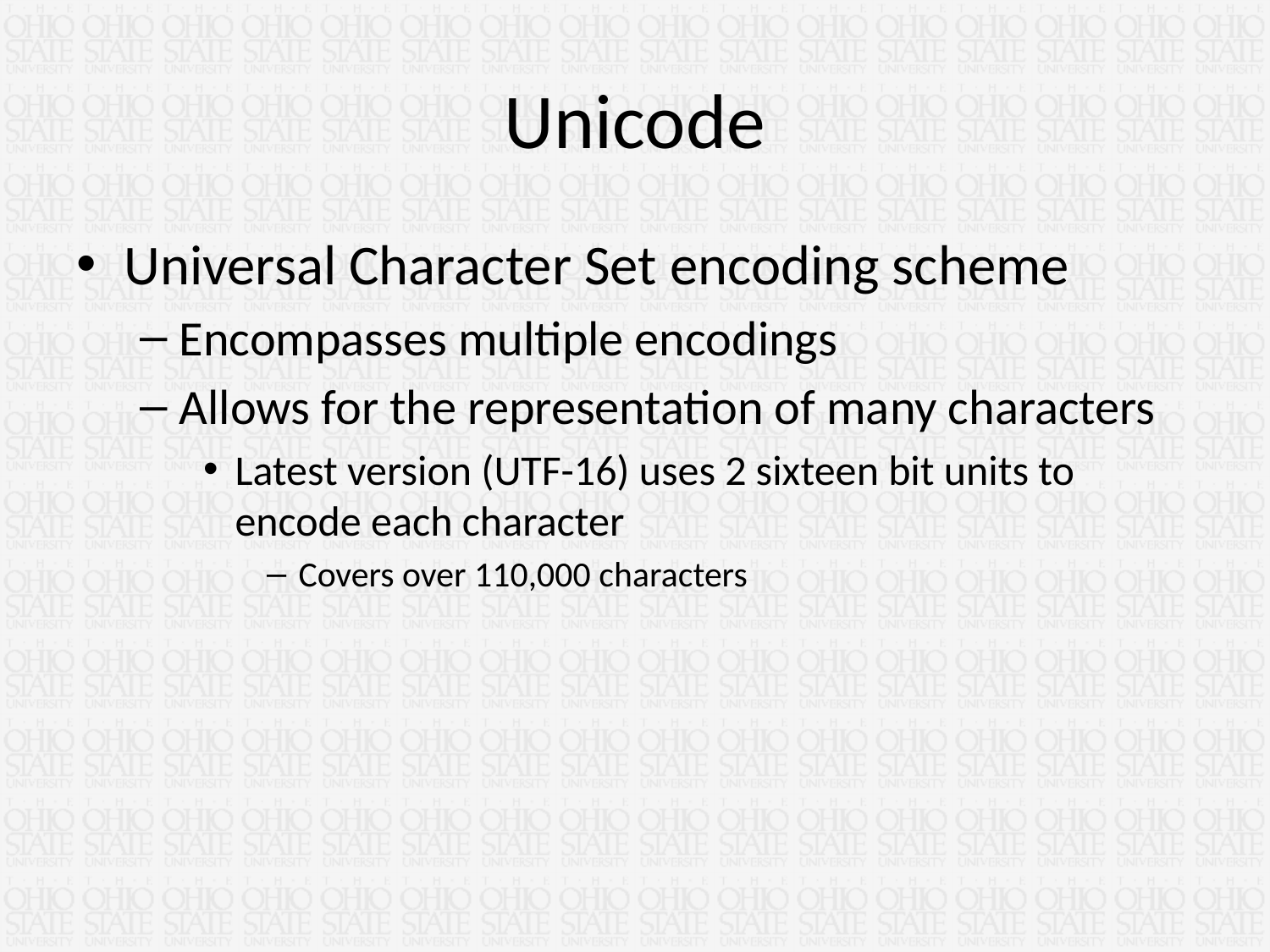

# Unicode
Universal Character Set encoding scheme
Encompasses multiple encodings
Allows for the representation of many characters
Latest version (UTF-16) uses 2 sixteen bit units to encode each character
Covers over 110,000 characters